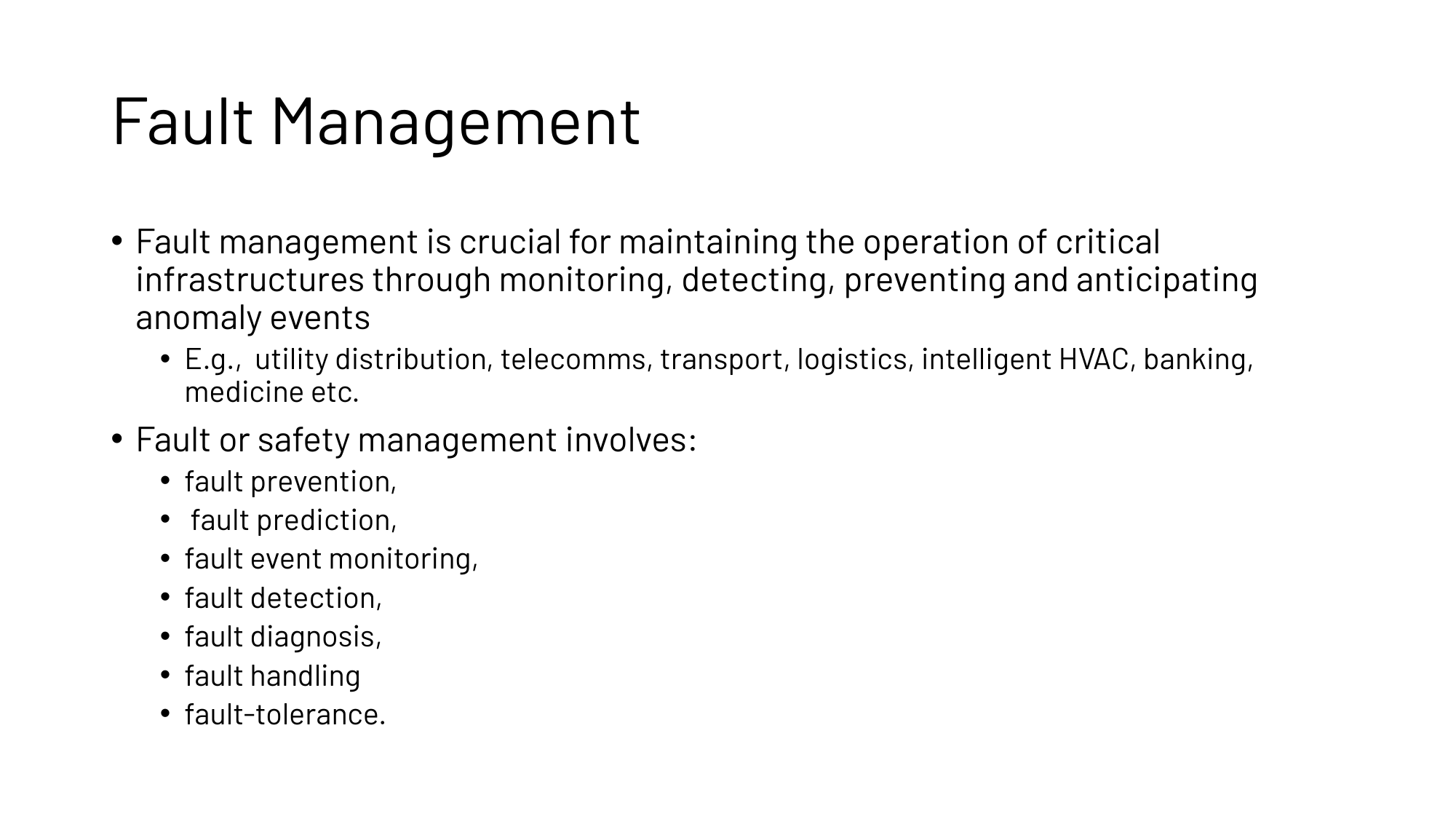

# Fault Management
Fault management is crucial for maintaining the operation of critical infrastructures through monitoring, detecting, preventing and anticipating anomaly events
E.g.,  utility distribution, telecomms, transport, logistics, intelligent HVAC, banking, medicine etc.
Fault or safety management involves:
fault prevention,
 fault prediction,
fault event monitoring,
fault detection,
fault diagnosis,
fault handling
fault-tolerance.